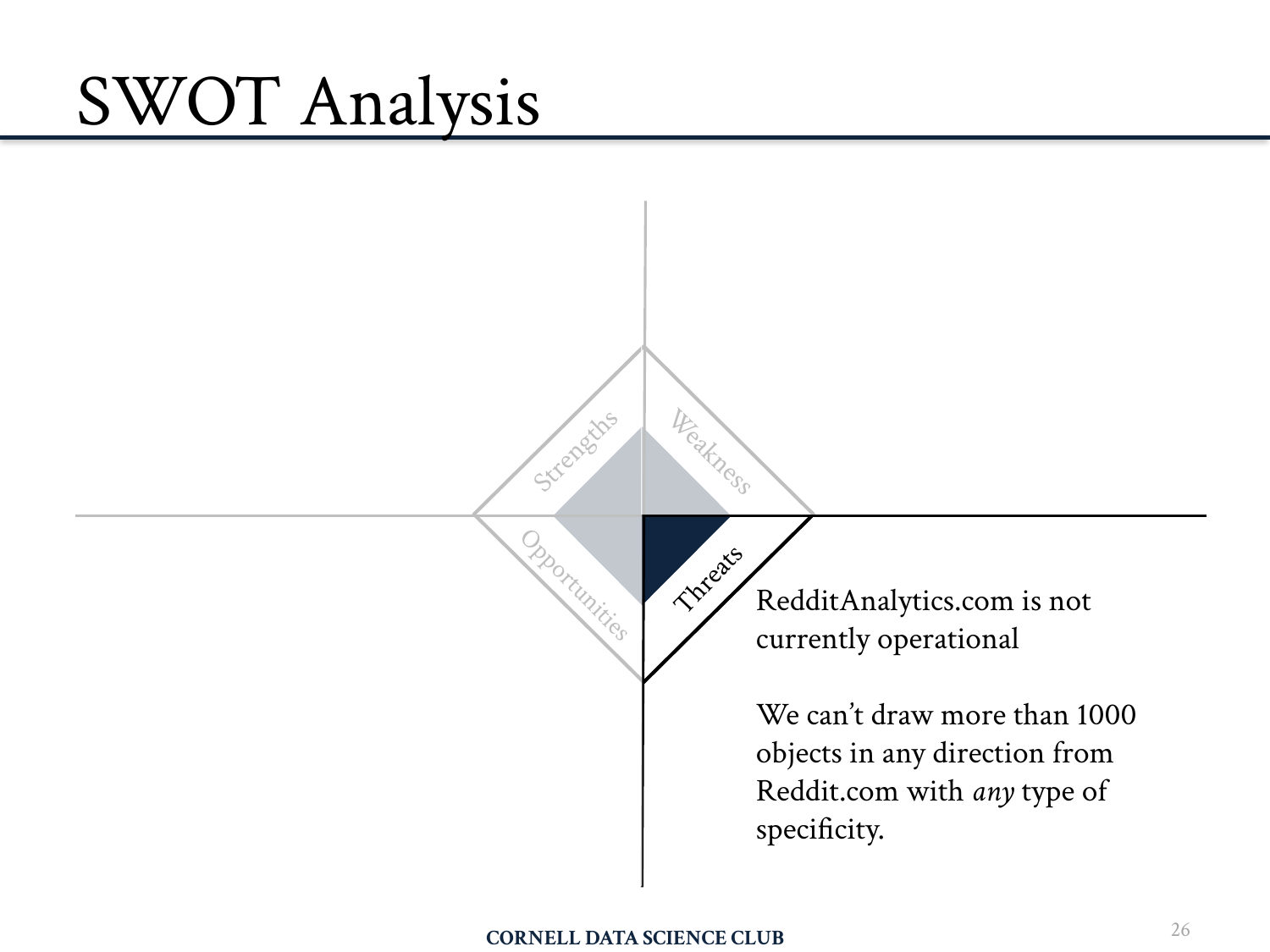

# SWOT Analysis

Strengths

Weakness
Threats
Opportunities
RedditAnalytics.com is not currently operational

We can’t draw more than 1000 objects in any direction from Reddit.com with any type of specificity.